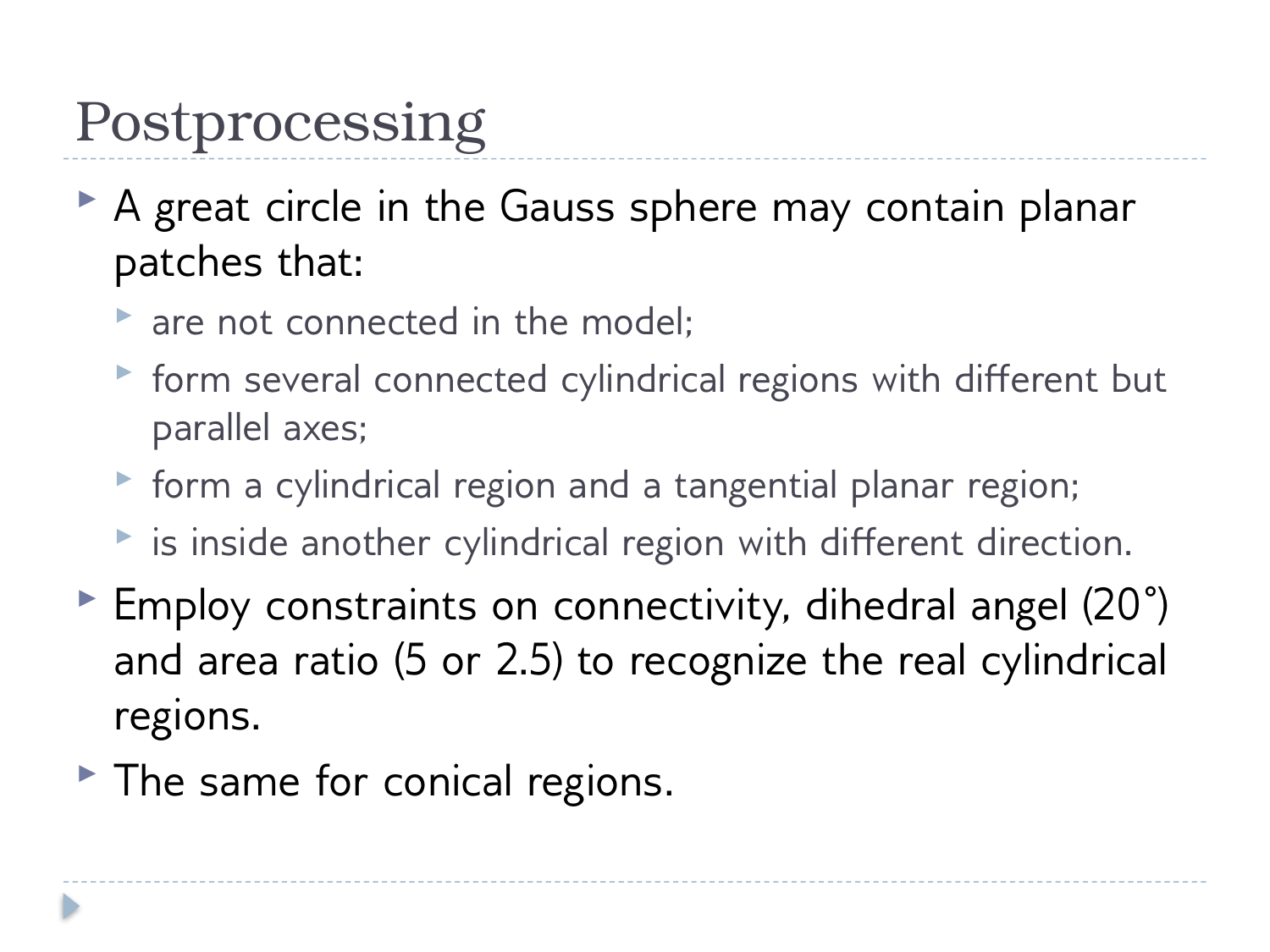

# Postprocessing
A great circle in the Gauss sphere may contain planar patches that:
are not connected in the model;
form several connected cylindrical regions with different but parallel axes;
form a cylindrical region and a tangential planar region;
is inside another cylindrical region with different direction.
Employ constraints on connectivity, dihedral angel (20˚) and area ratio (5 or 2.5) to recognize the real cylindrical regions.
The same for conical regions.